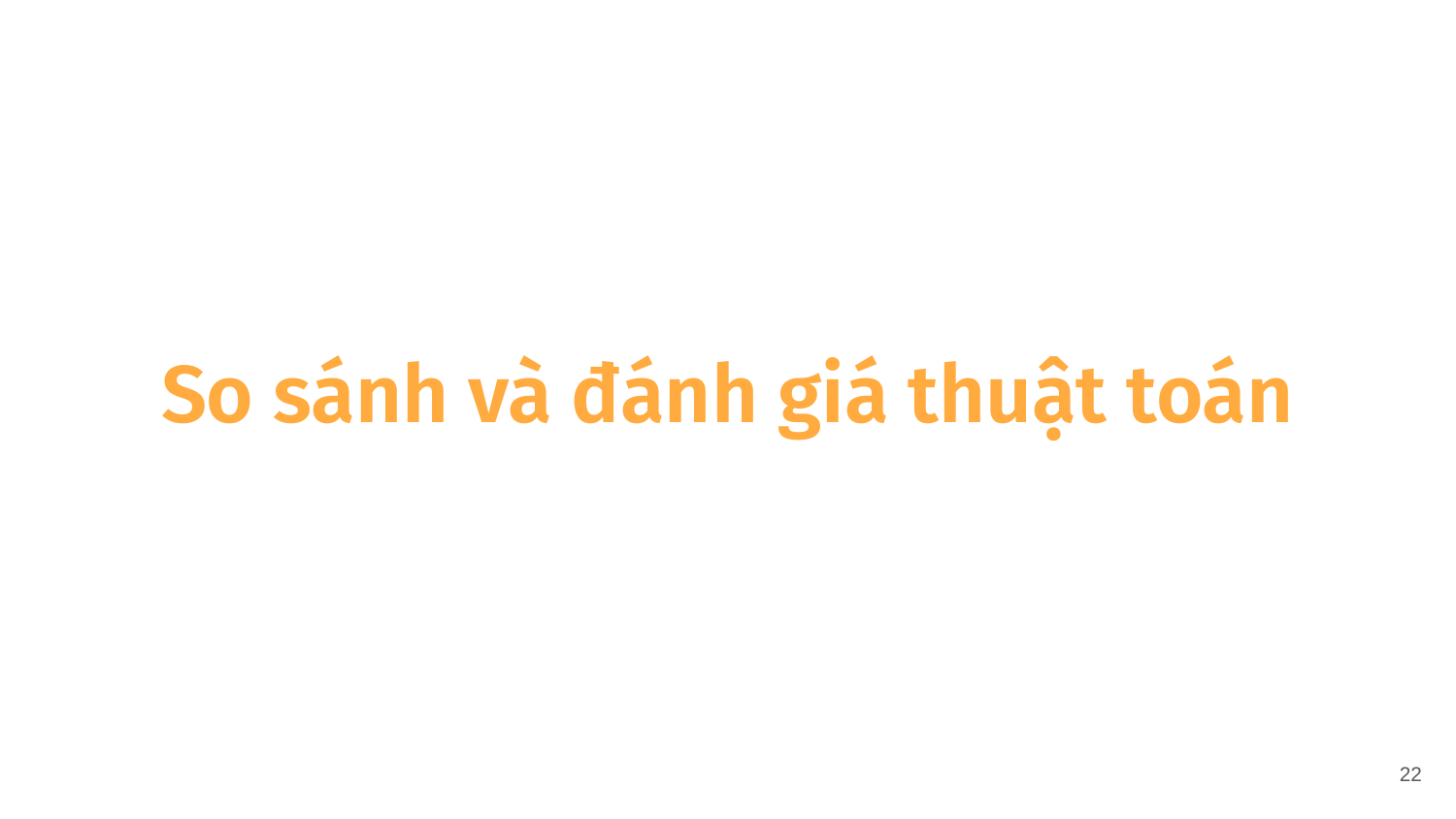

So sánh và đánh giá thuật toán
22